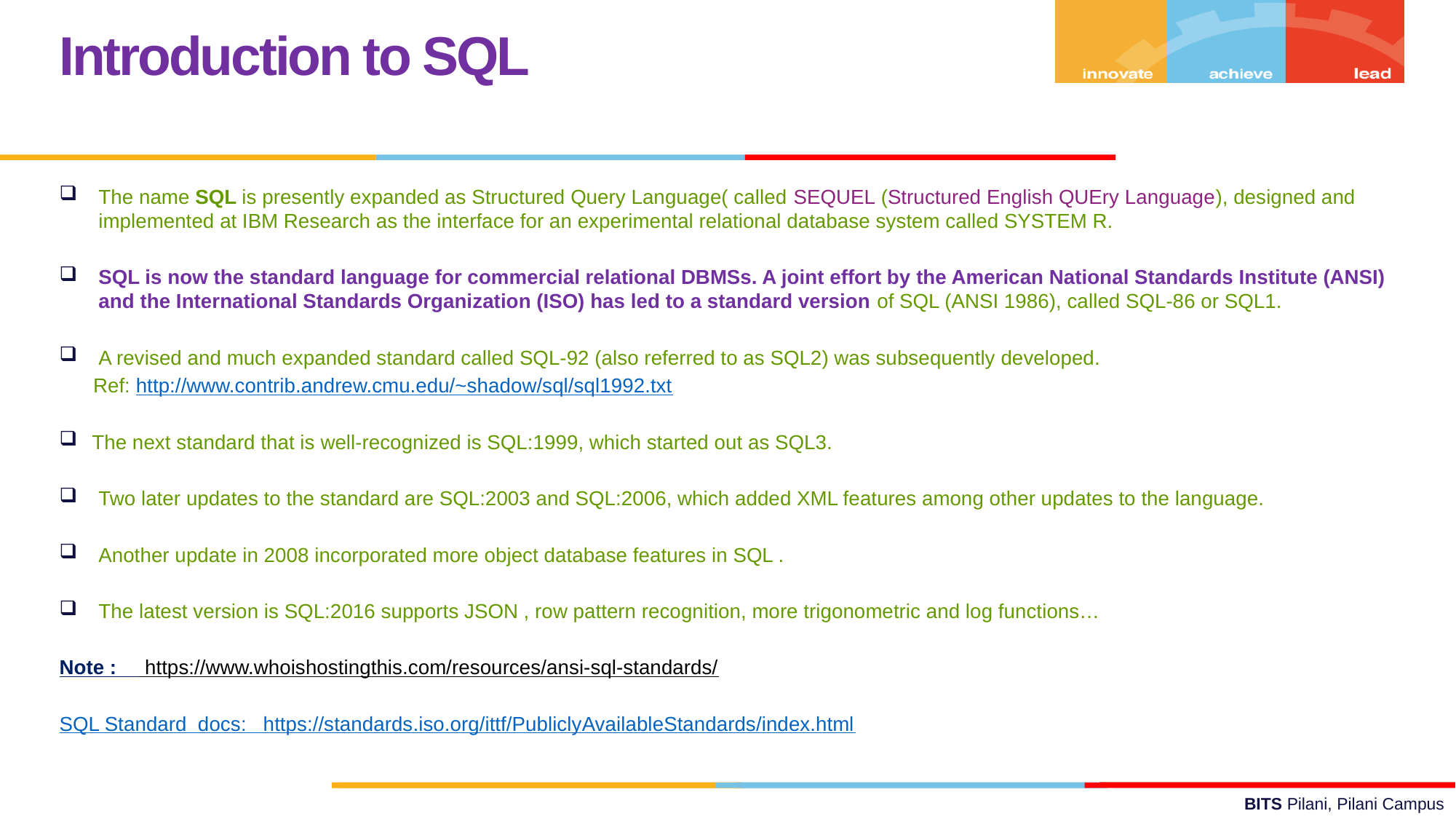

Introduction to SQL

The name SQL is presently expanded as Structured Query Language( called SEQUEL (Structured English QUEry Language), designed and implemented at IBM Research as the interface for an experimental relational database system called SYSTEM R.

SQL is now the standard language for commercial relational DBMSs. A joint effort by the American National Standards Institute (ANSI) and the International Standards Organization (ISO) has led to a standard version of SQL (ANSI 1986), called SQL-86 or SQL1.

A revised and much expanded standard called SQL-92 (also referred to as SQL2) was subsequently developed.
      Ref: http://www.contrib.andrew.cmu.edu/~shadow/sql/sql1992.txt

The next standard that is well-recognized is SQL:1999, which started out as SQL3.

Two later updates to the standard are SQL:2003 and SQL:2006, which added XML features among other updates to the language.

Another update in 2008 incorporated more object database features in SQL .

The latest version is SQL:2016 supports JSON , row pattern recognition, more trigonometric and log functions…

Note :     https://www.whoishostingthis.com/resources/ansi-sql-standards/

SQL Standard  docs:   https://standards.iso.org/ittf/PubliclyAvailableStandards/index.html